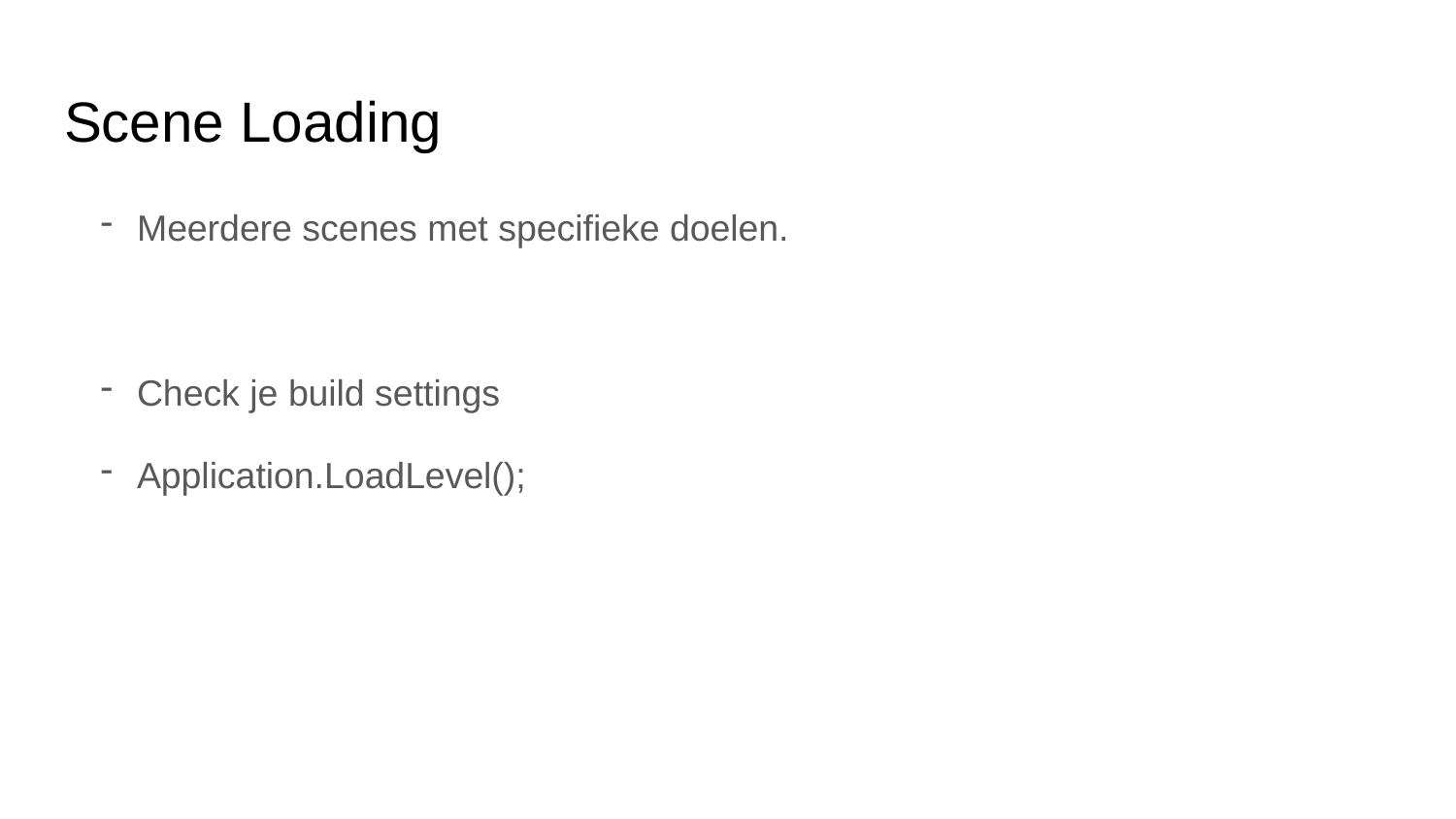

# Scene Loading
Meerdere scenes met specifieke doelen.

Check je build settings
Application.LoadLevel();